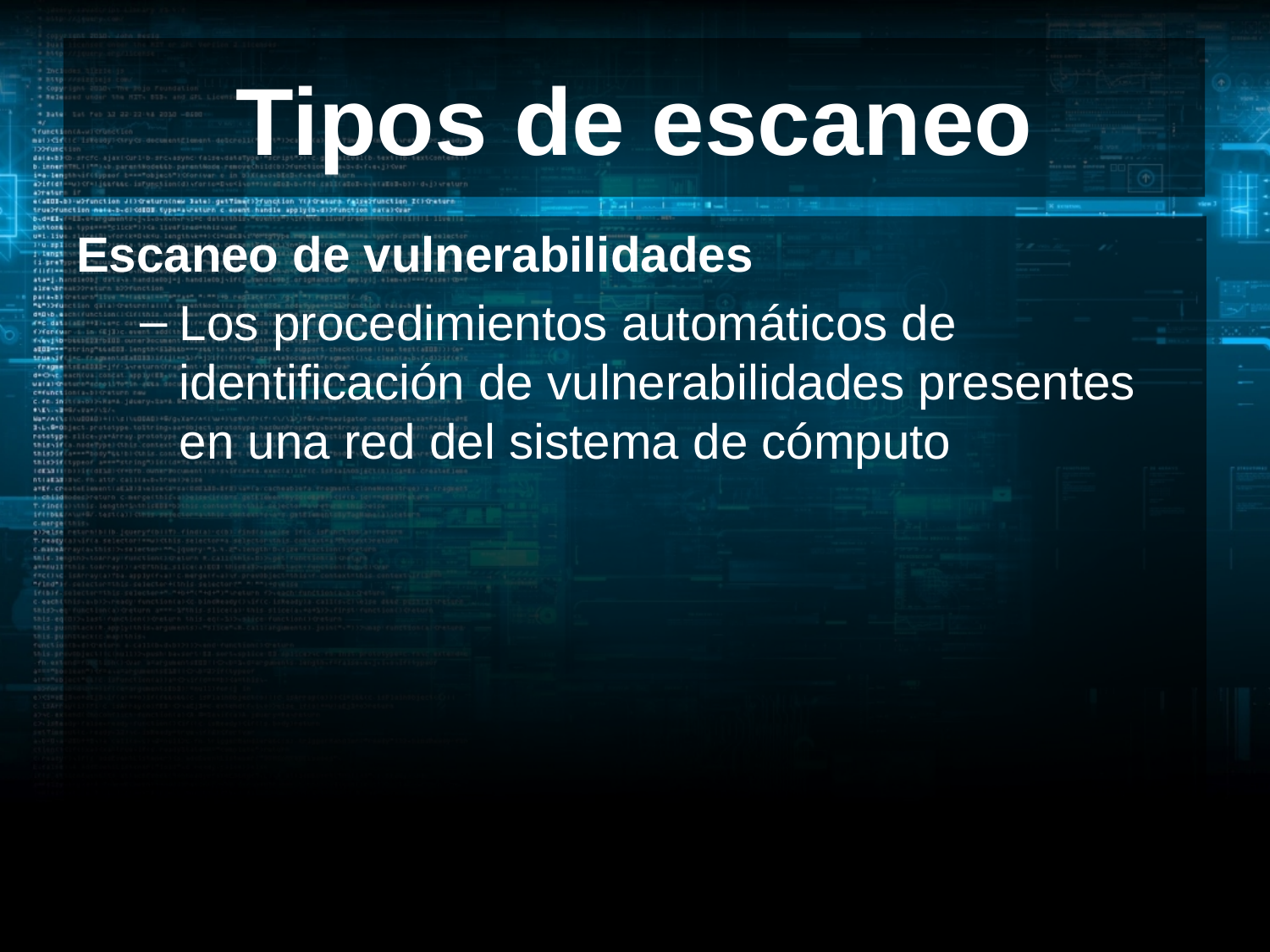

# Tipos de escaneo
Escaneo de vulnerabilidades
Los procedimientos automáticos de identificación de vulnerabilidades presentes en una red del sistema de cómputo